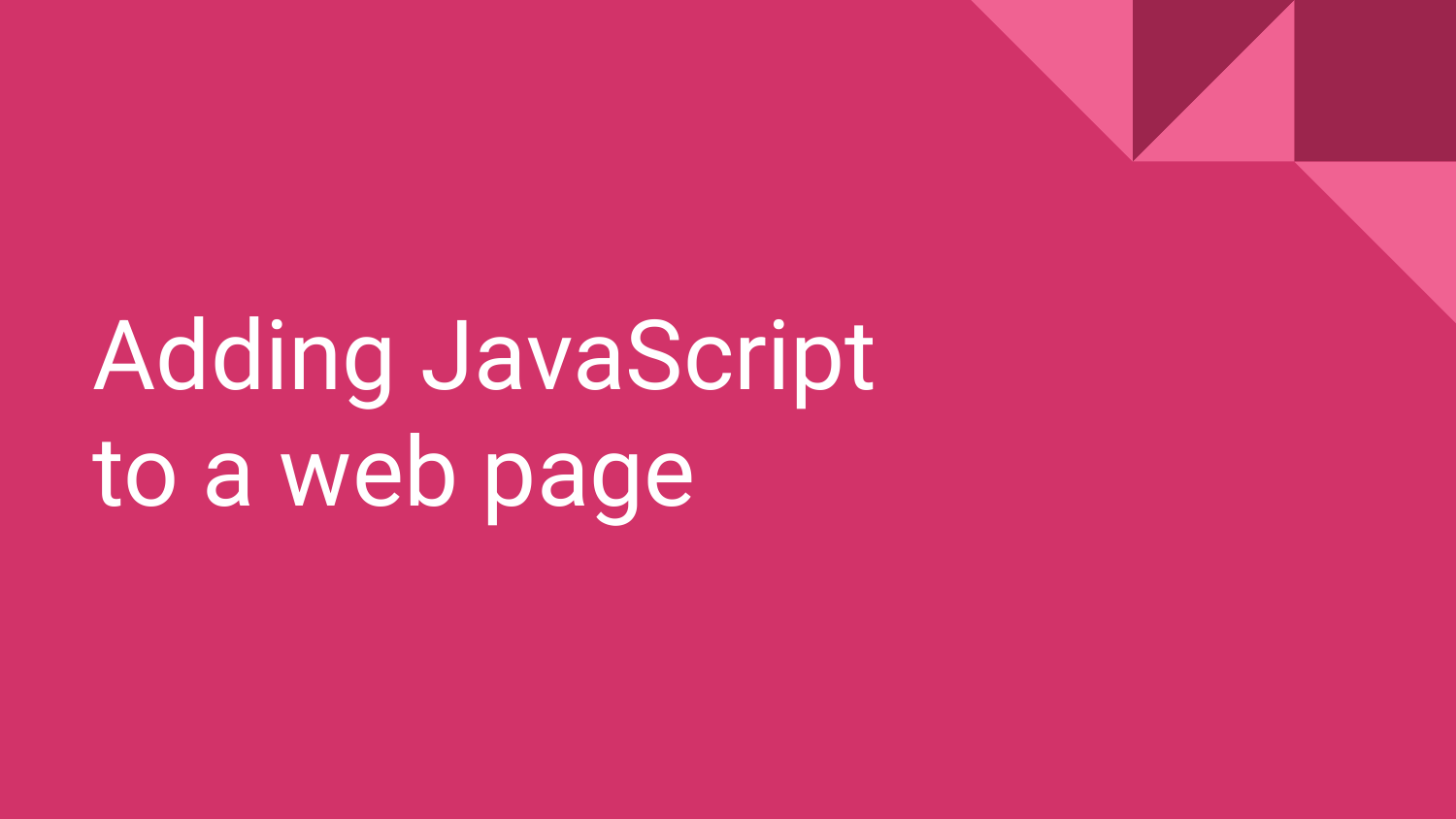

# Adding JavaScript to a web page